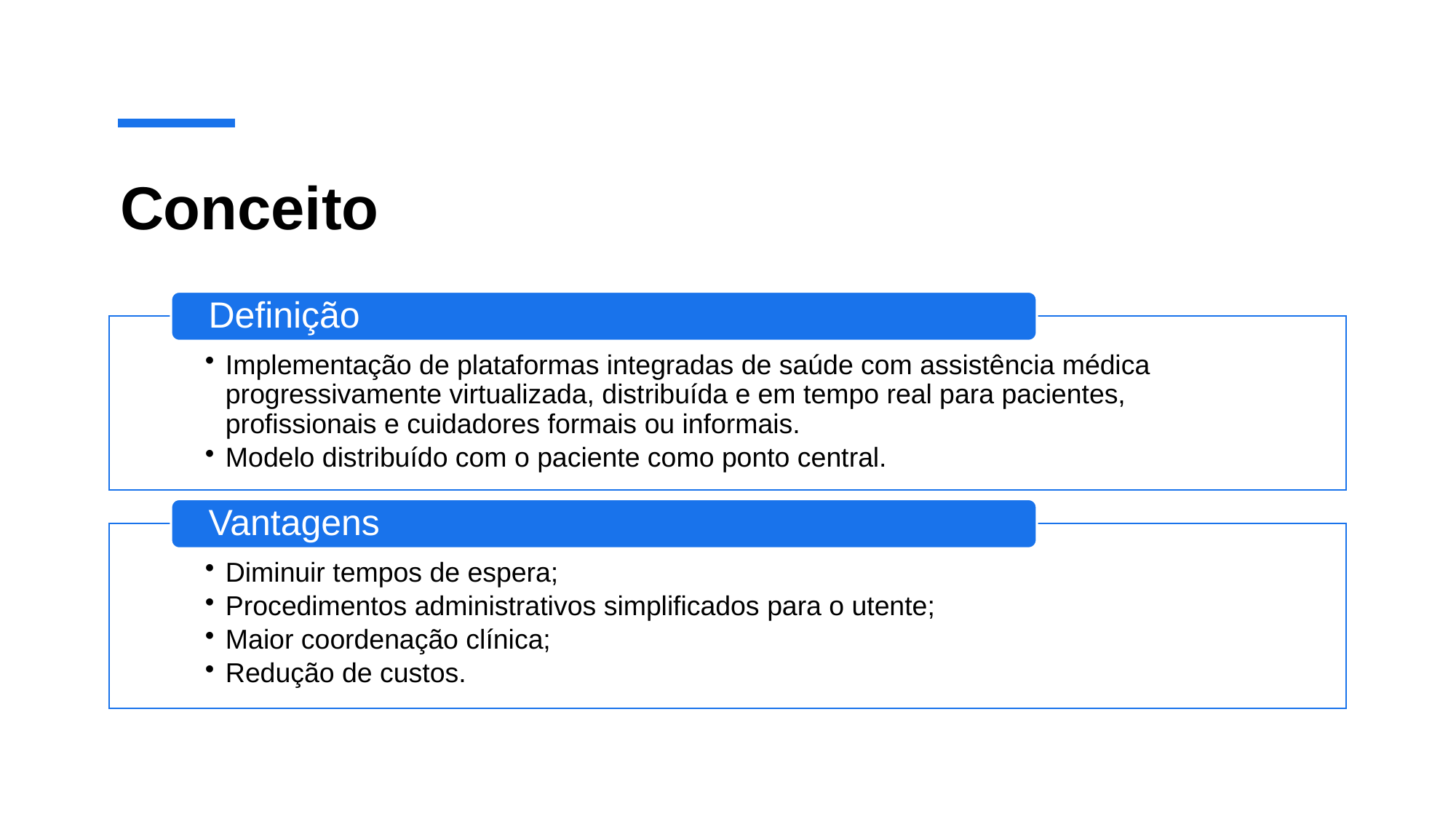

# Conceito
Implementação de plataformas integradas de saúde com assistência médica progressivamente virtualizada, distribuída e em tempo real para pacientes, profissionais e cuidadores formais ou informais.
Modelo distribuído com o paciente como ponto central.
Definição
Diminuir tempos de espera;
Procedimentos administrativos simplificados para o utente;
Maior coordenação clínica;
Redução de custos.
Vantagens